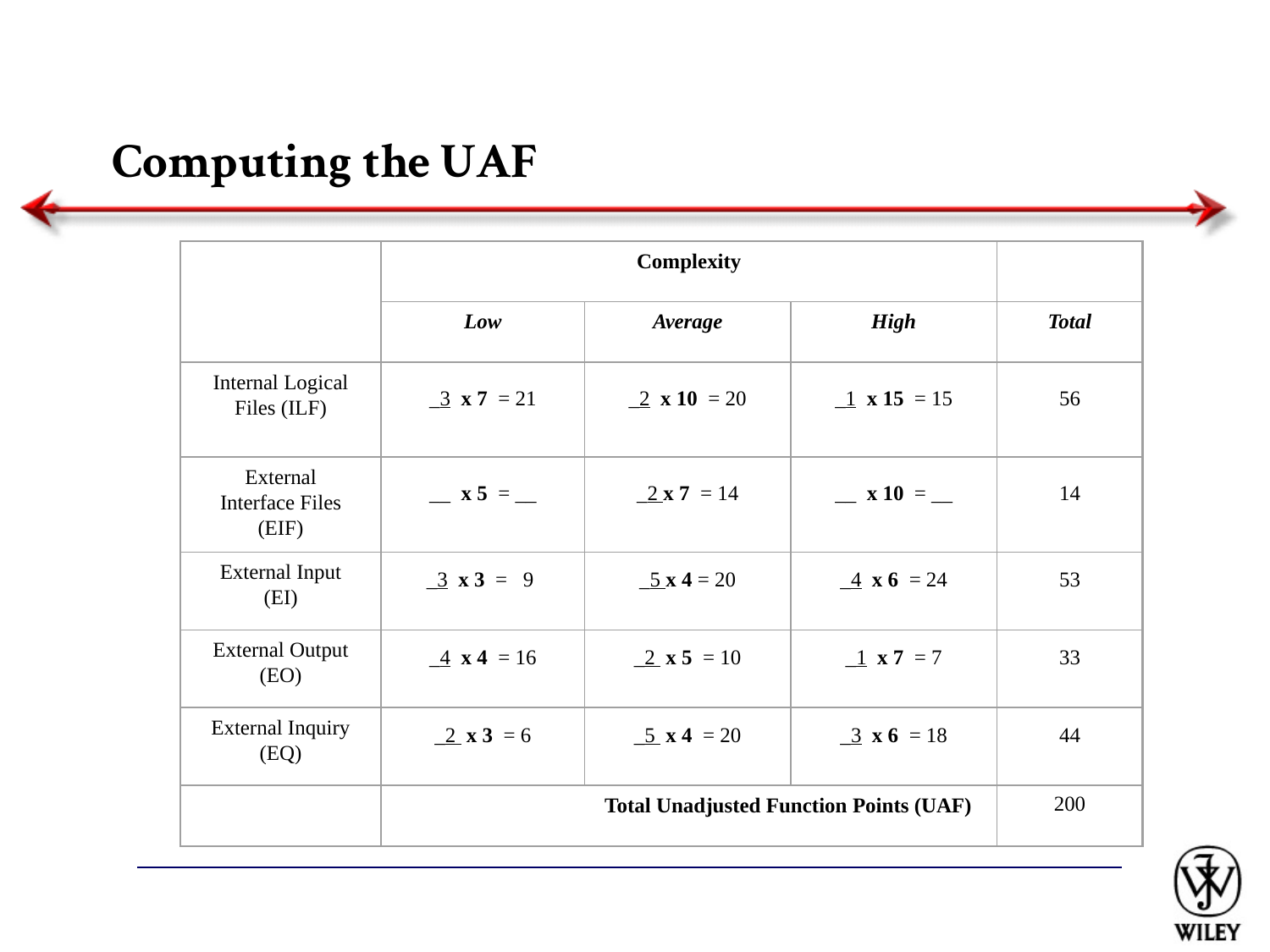

# Computing the UAF

Complexity

Low

Average

High

Total

Internal Logical Files (ILF)

_3  x 7  = 21

_2  x 10  = 20

_1  x 15  = 15

56

External Interface Files (EIF)

__  x 5  = __

_2 x 7  = 14

__  x 10  = __

14

External Input (EI)

_3  x 3  =   9

_5 x 4 = 20

_4  x 6  = 24

53

External Output (EO)

_4  x 4  = 16

_2  x 5  = 10

_1  x 7  = 7

33

External Inquiry (EQ)

_2  x 3  = 6

_5  x 4  = 20

_3  x 6  = 18

44

Total Unadjusted Function Points (UAF)

200